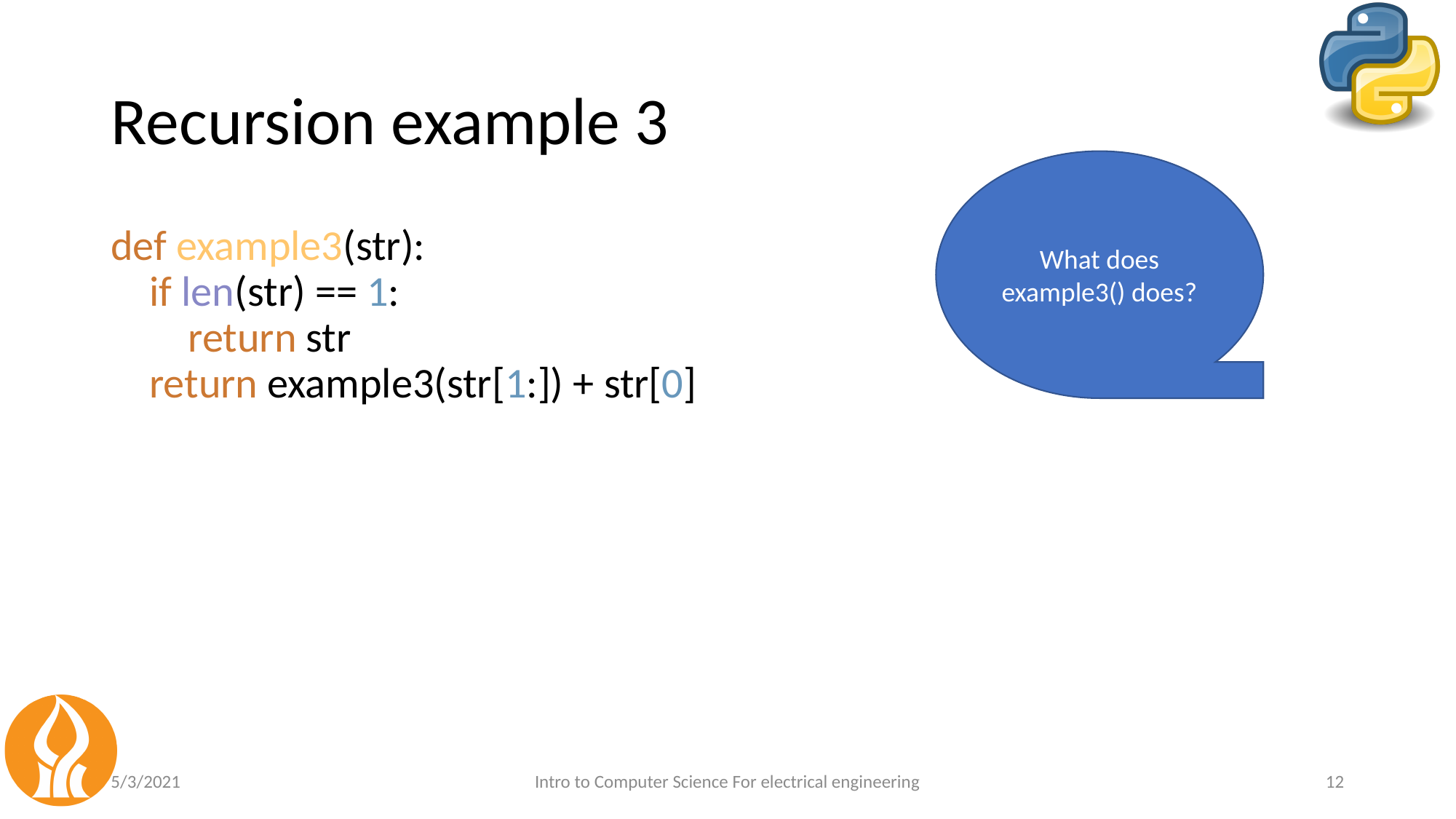

# Recursion example 3
What does example3() does?
def example3(str):
    if len(str) == 1:
        return str
    return example3(str[1:]) + str[0]
5/3/2021
Intro to Computer Science For electrical engineering
12